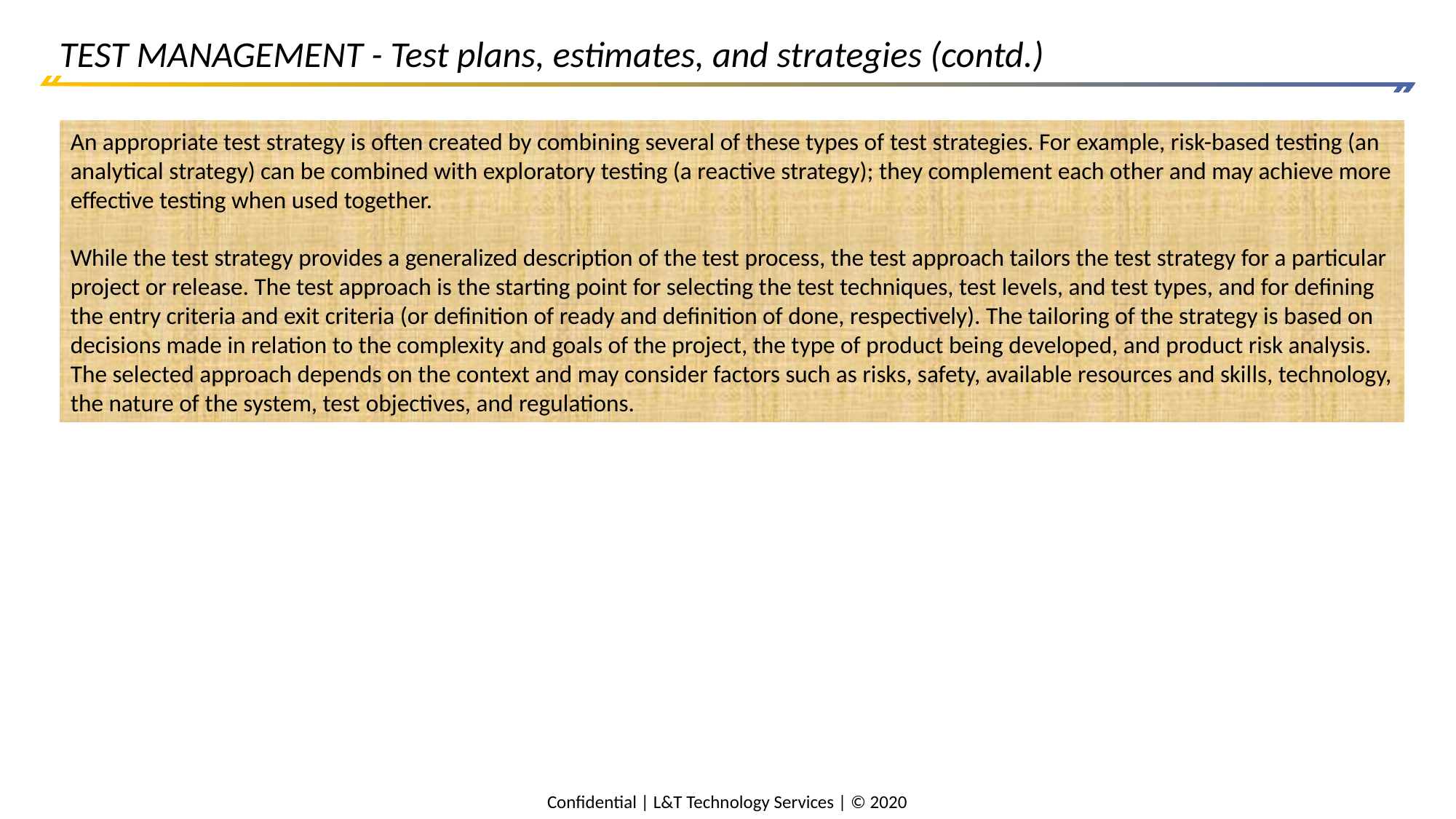

# TEST MANAGEMENT - Test plans, estimates, and strategies (contd.)
An appropriate test strategy is often created by combining several of these types of test strategies. For example, risk-based testing (an analytical strategy) can be combined with exploratory testing (a reactive strategy); they complement each other and may achieve more effective testing when used together.

While the test strategy provides a generalized description of the test process, the test approach tailors the test strategy for a particular project or release. The test approach is the starting point for selecting the test techniques, test levels, and test types, and for defining the entry criteria and exit criteria (or definition of ready and definition of done, respectively). The tailoring of the strategy is based on decisions made in relation to the complexity and goals of the project, the type of product being developed, and product risk analysis. The selected approach depends on the context and may consider factors such as risks, safety, available resources and skills, technology, the nature of the system, test objectives, and regulations.